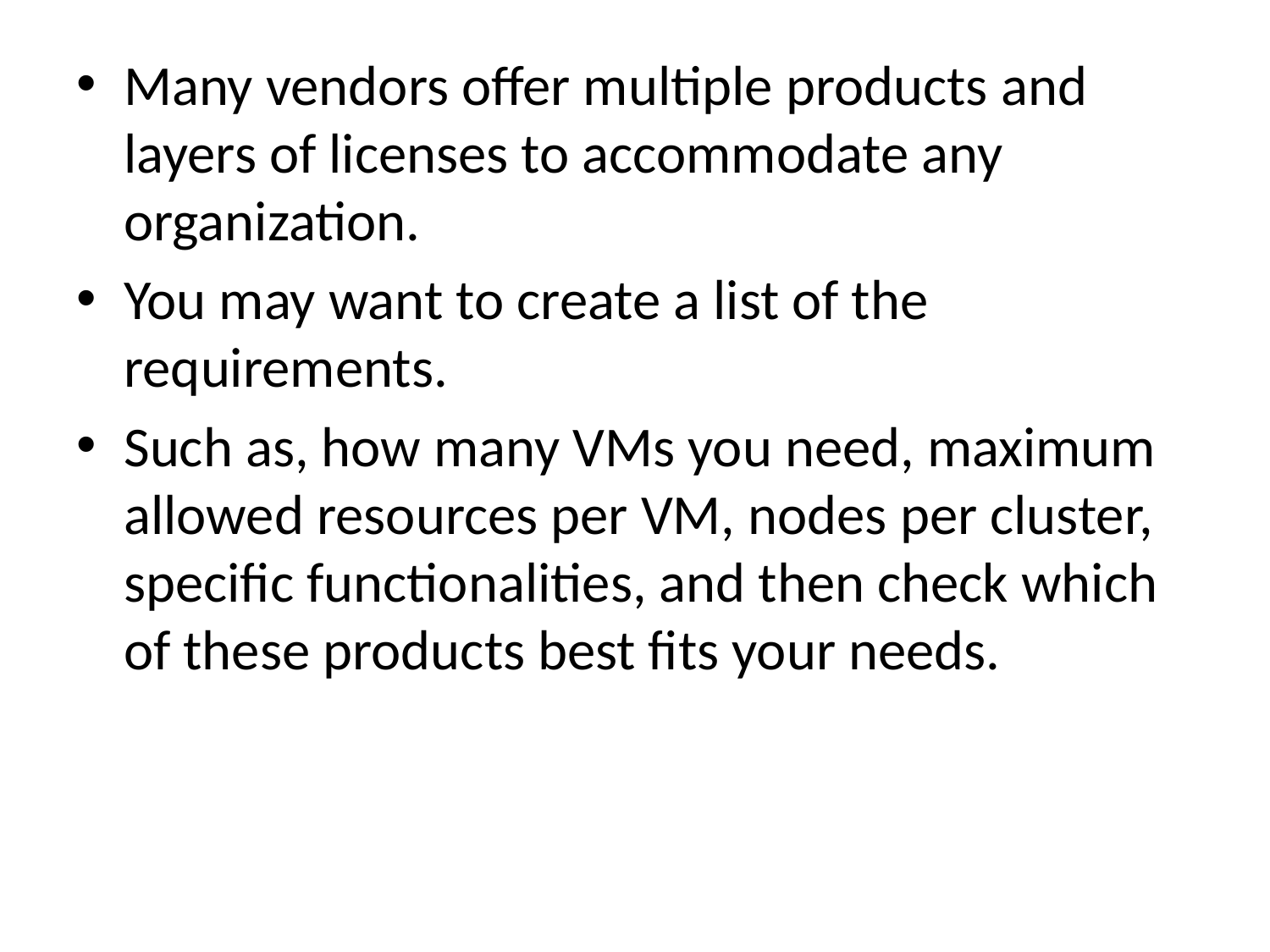

Many vendors offer multiple products and layers of licenses to accommodate any organization.
You may want to create a list of the requirements.
Such as, how many VMs you need, maximum allowed resources per VM, nodes per cluster, specific functionalities, and then check which of these products best fits your needs.